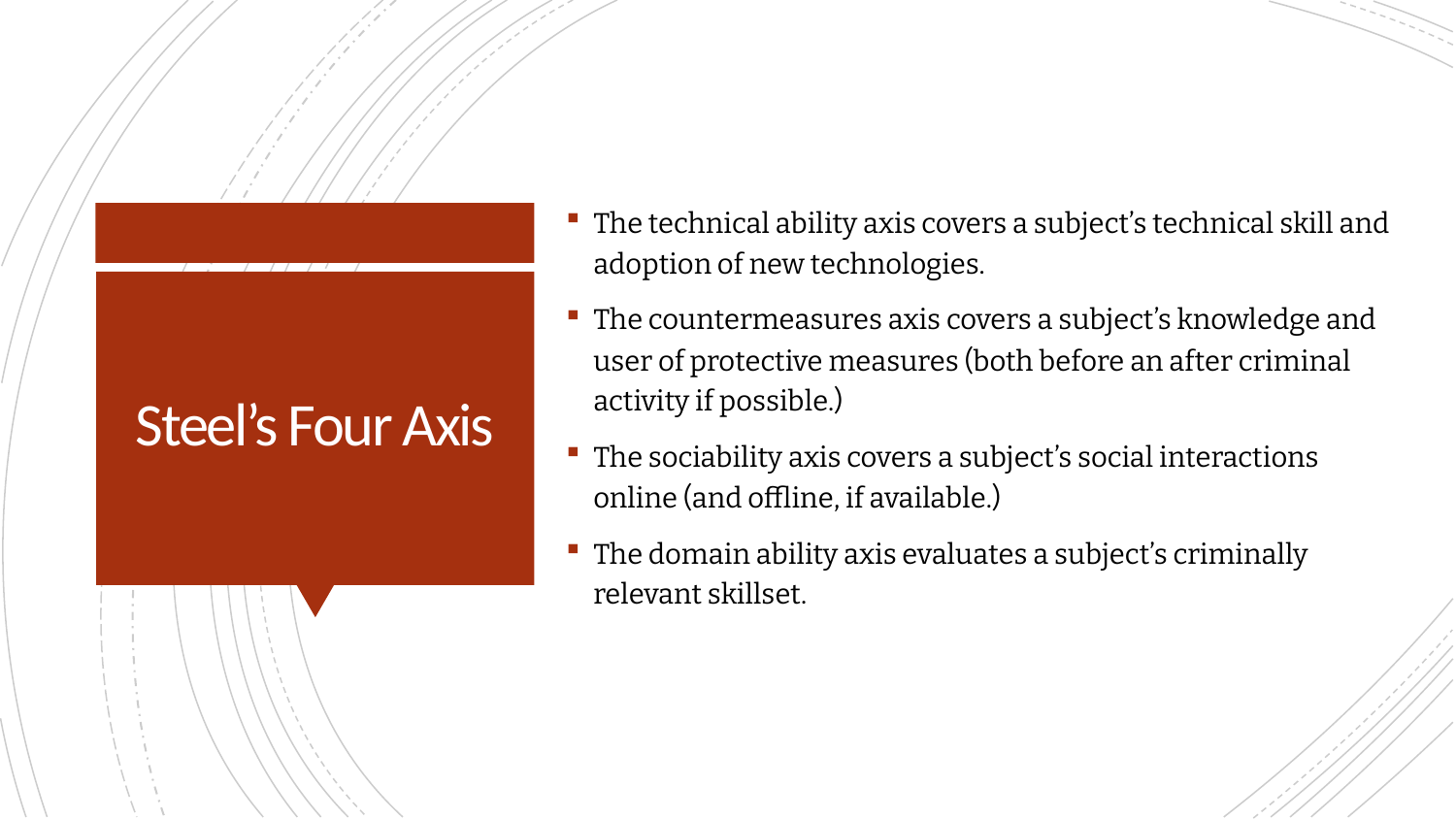

The technical ability axis covers a subject’s technical skill and adoption of new technologies.
The countermeasures axis covers a subject’s knowledge and user of protective measures (both before an after criminal activity if possible.)
The sociability axis covers a subject’s social interactions online (and offline, if available.)
The domain ability axis evaluates a subject’s criminally relevant skillset.
# Steel’s Four Axis